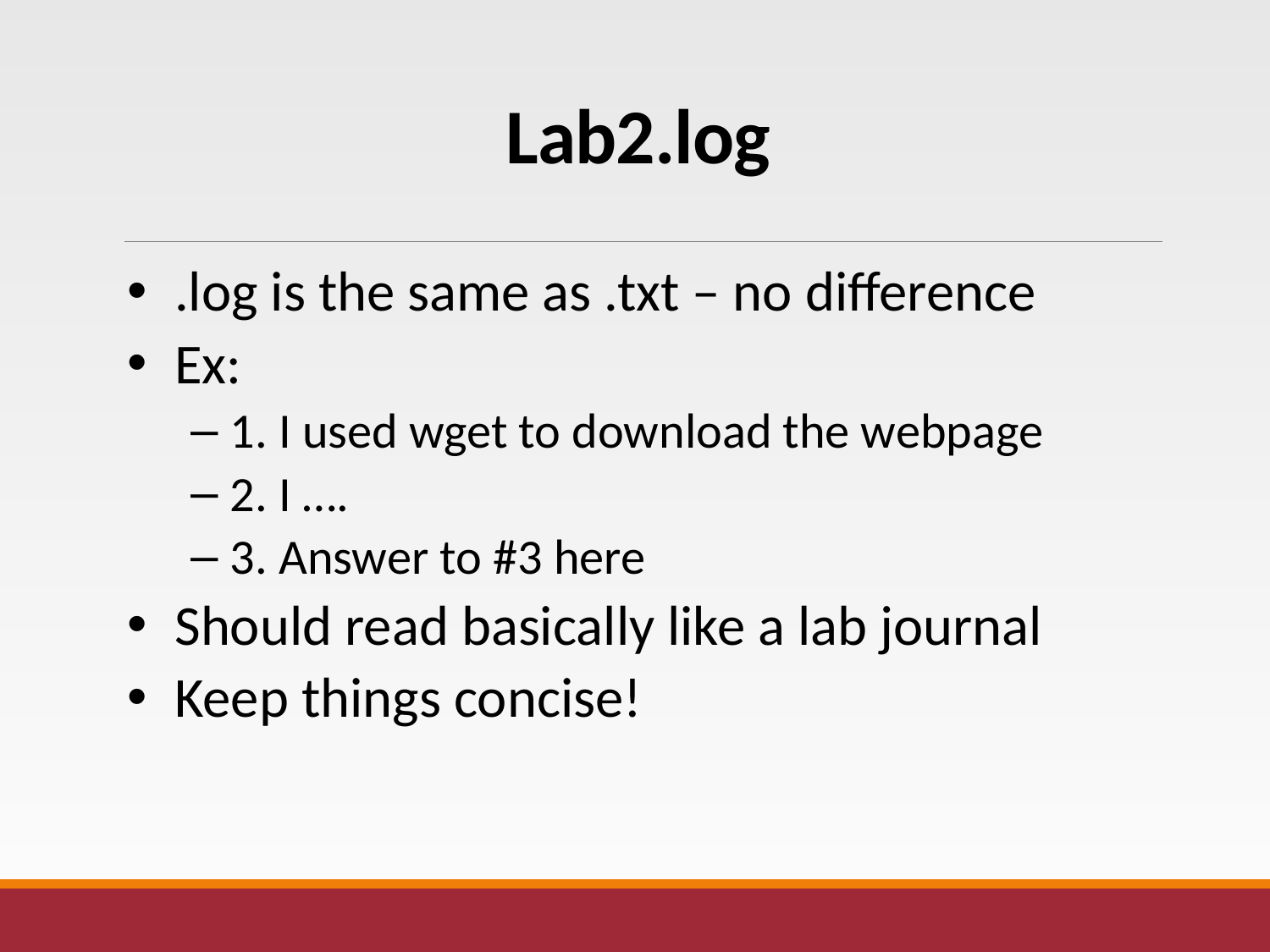

# Lab2.log
.log is the same as .txt – no difference
Ex:
1. I used wget to download the webpage
2. I ….
3. Answer to #3 here
Should read basically like a lab journal
Keep things concise!